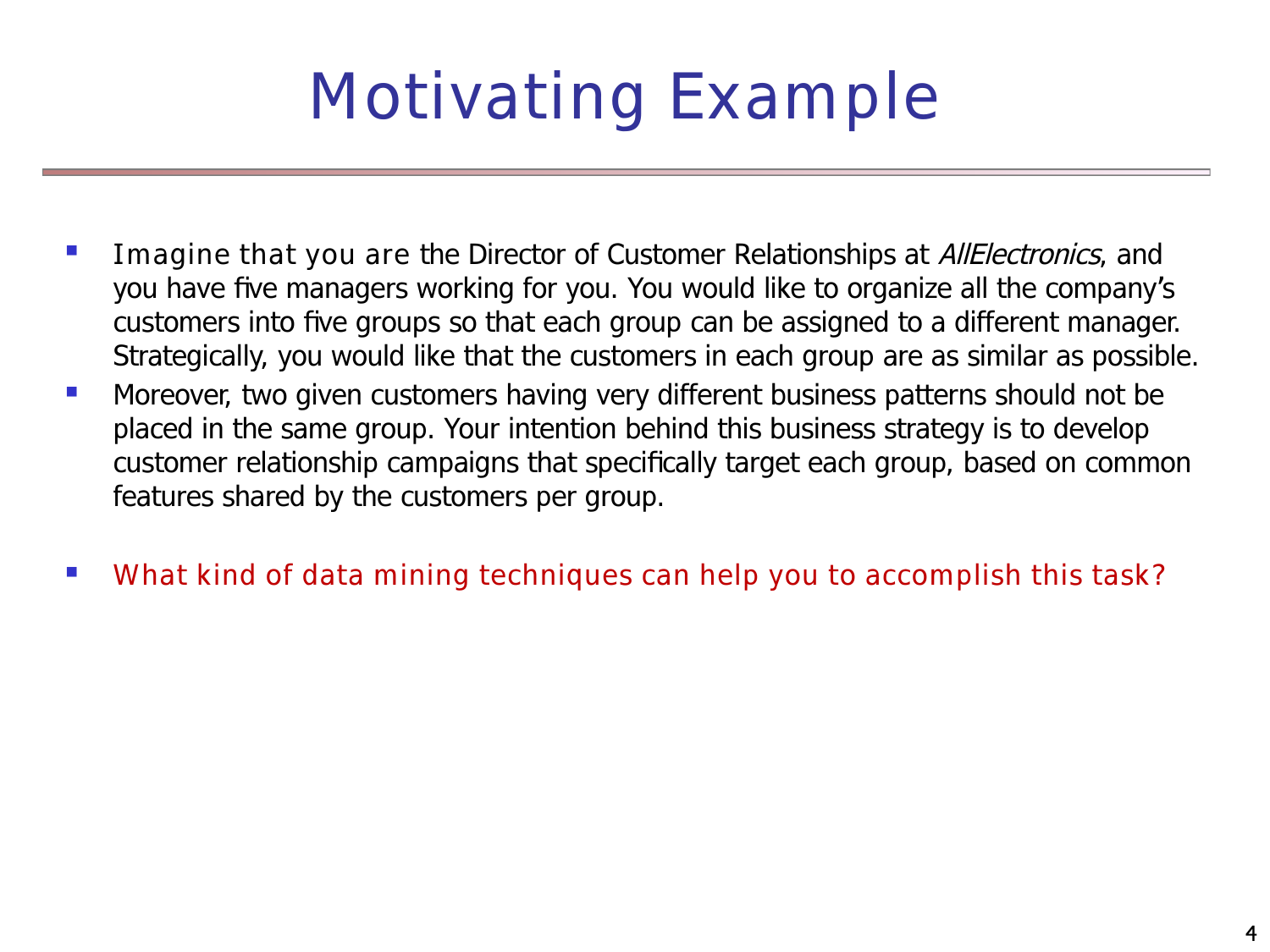

# Motivating Example

Imagine that you are the Director of Customer Relationships at AllElectronics, and you have five managers working for you. You would like to organize all the company’s customers into five groups so that each group can be assigned to a different manager. Strategically, you would like that the customers in each group are as similar as possible.
Moreover, two given customers having very different business patterns should not be placed in the same group. Your intention behind this business strategy is to develop customer relationship campaigns that specifically target each group, based on common features shared by the customers per group.

What kind of data mining techniques can help you to accomplish this task?
4